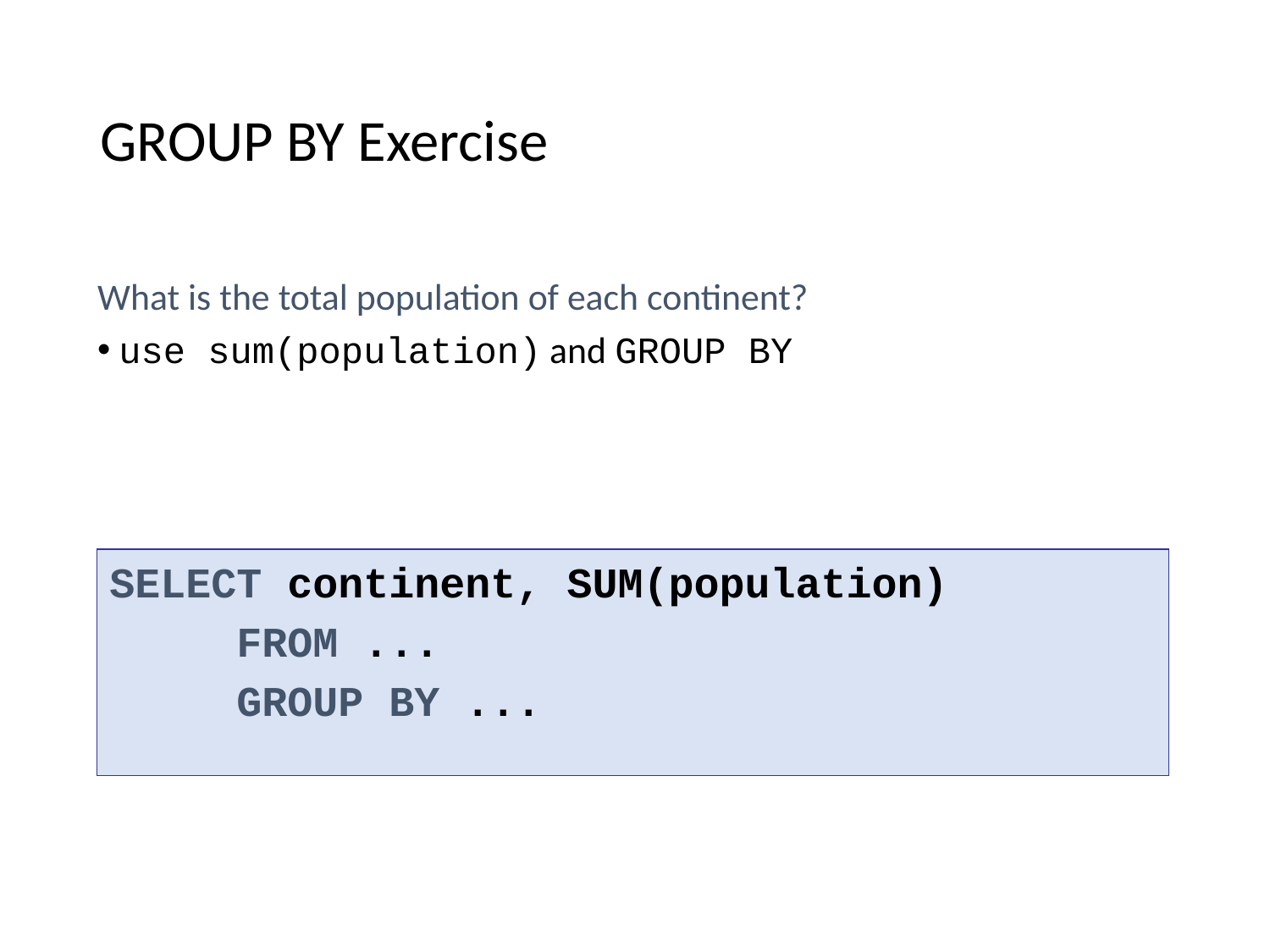

# GROUP BY Exercise

What is the total population of each continent?
 use sum(population) and GROUP BY
SELECT continent, SUM(population)
	FROM ...
     GROUP BY ...